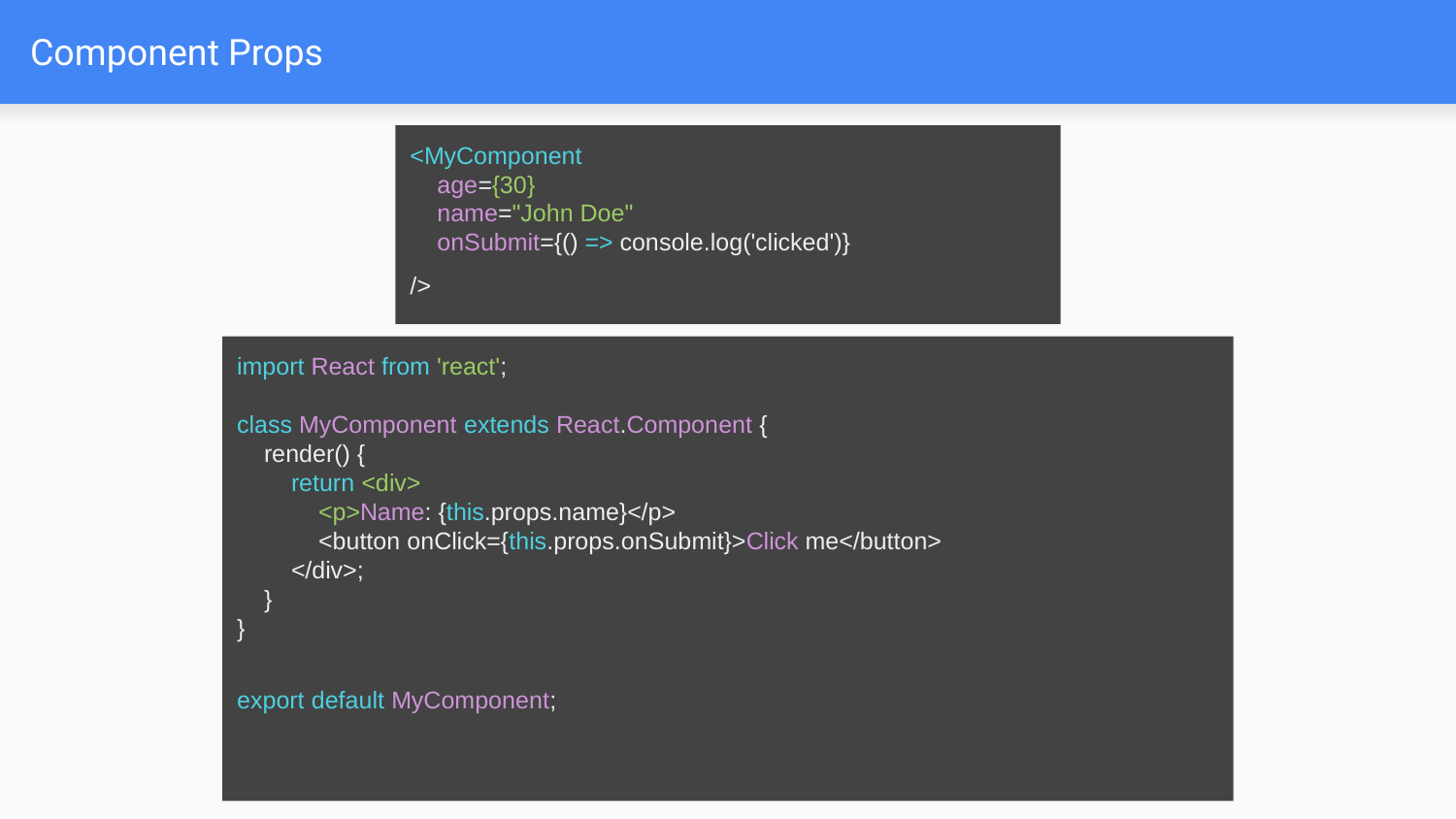

# Component Props
<MyComponent
    age={30}
    name="John Doe"
    onSubmit={() => console.log('clicked')}
/>

import React from 'react';

class MyComponent extends React.Component {
    render() {
        return <div>
            <p>Name: {this.props.name}</p>
            <button onClick={this.props.onSubmit}>Click me</button>
        </div>;
    }
}

export default MyComponent;